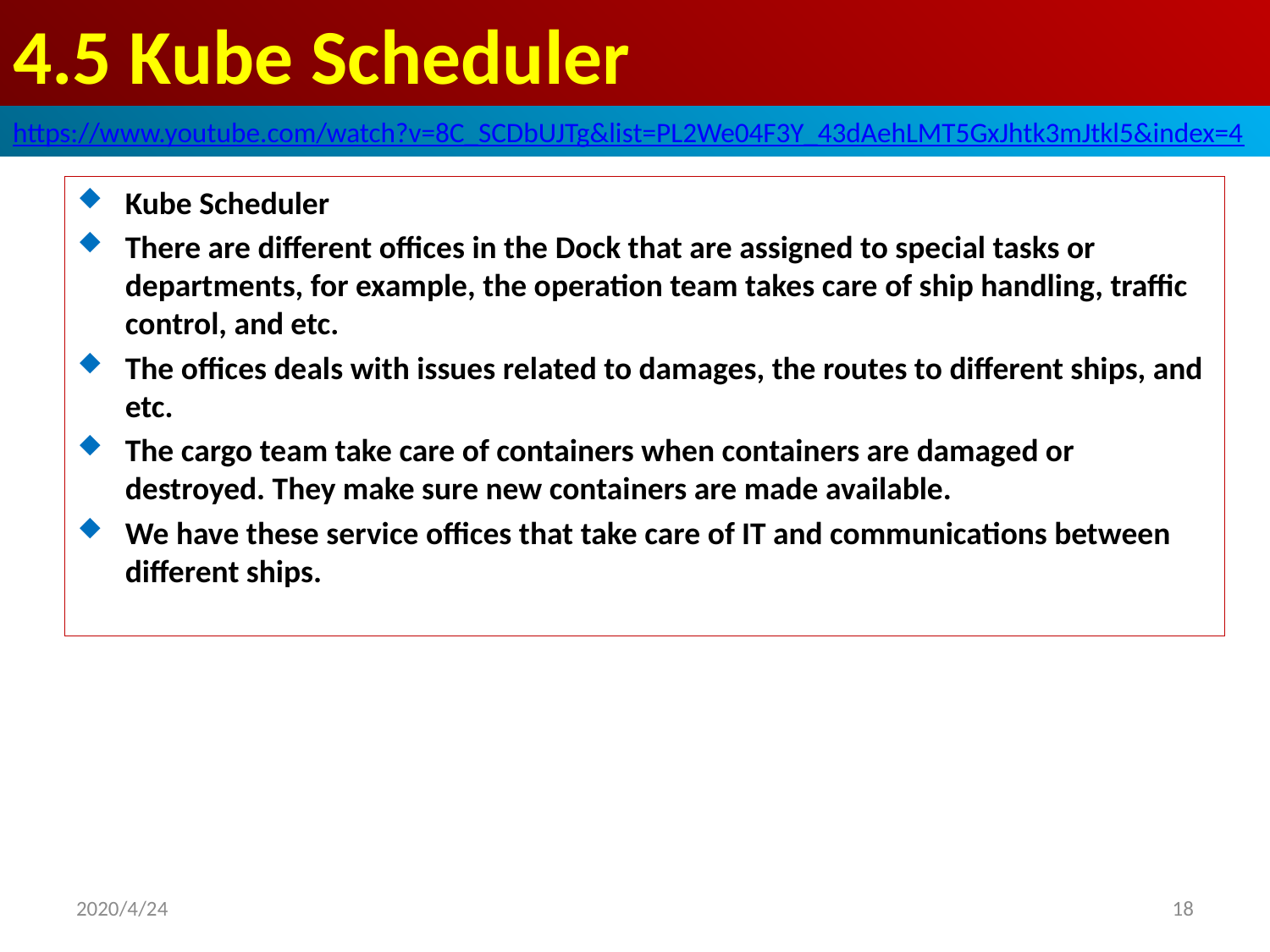

# 4.5 Kube Scheduler
https://www.youtube.com/watch?v=8C_SCDbUJTg&list=PL2We04F3Y_43dAehLMT5GxJhtk3mJtkl5&index=4
Kube Scheduler
There are different offices in the Dock that are assigned to special tasks or departments, for example, the operation team takes care of ship handling, traffic control, and etc.
The offices deals with issues related to damages, the routes to different ships, and etc.
The cargo team take care of containers when containers are damaged or destroyed. They make sure new containers are made available.
We have these service offices that take care of IT and communications between different ships.
2020/4/24
18